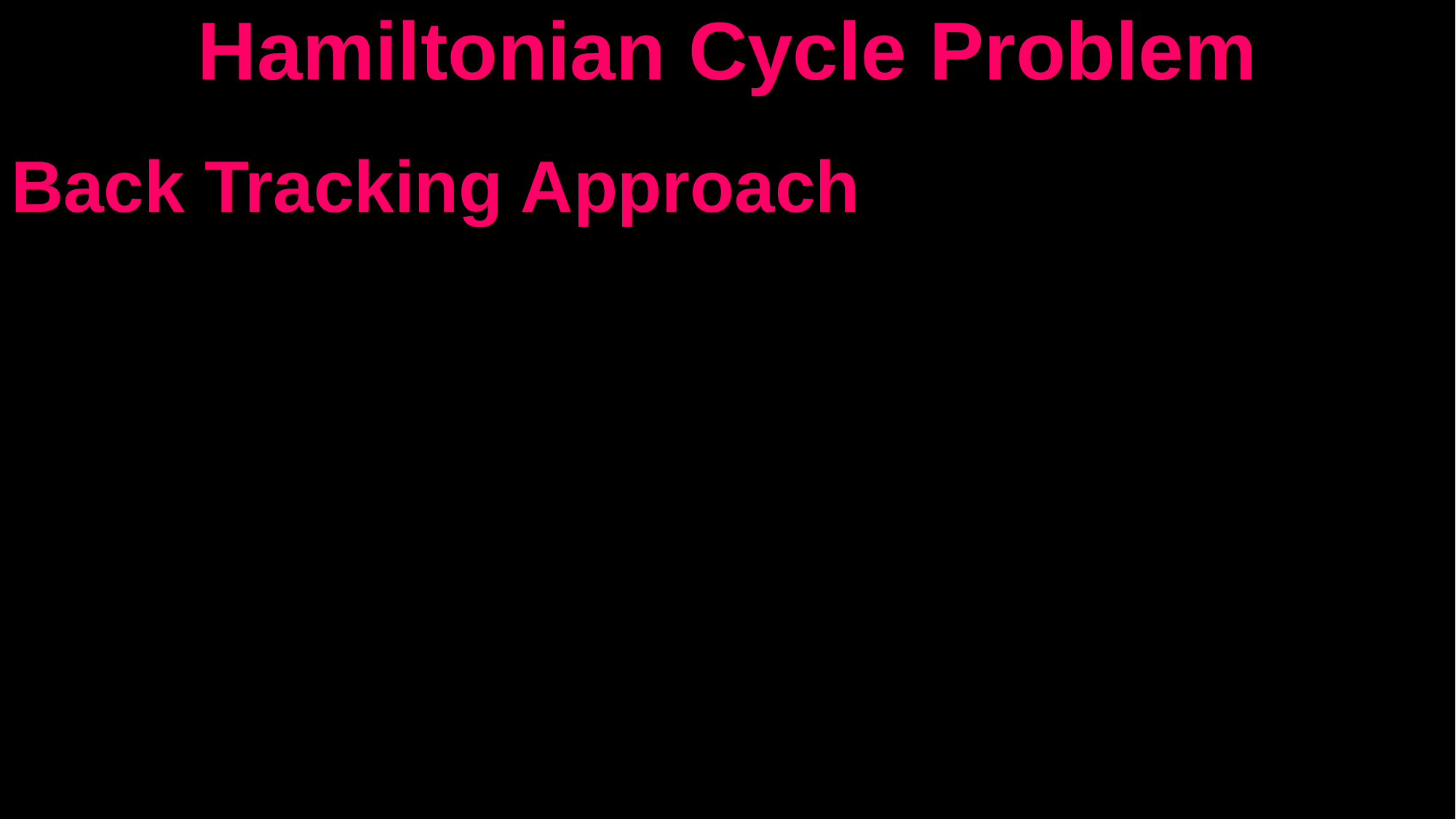

# Hamiltonian Cycle Problem
Back Tracking Approach